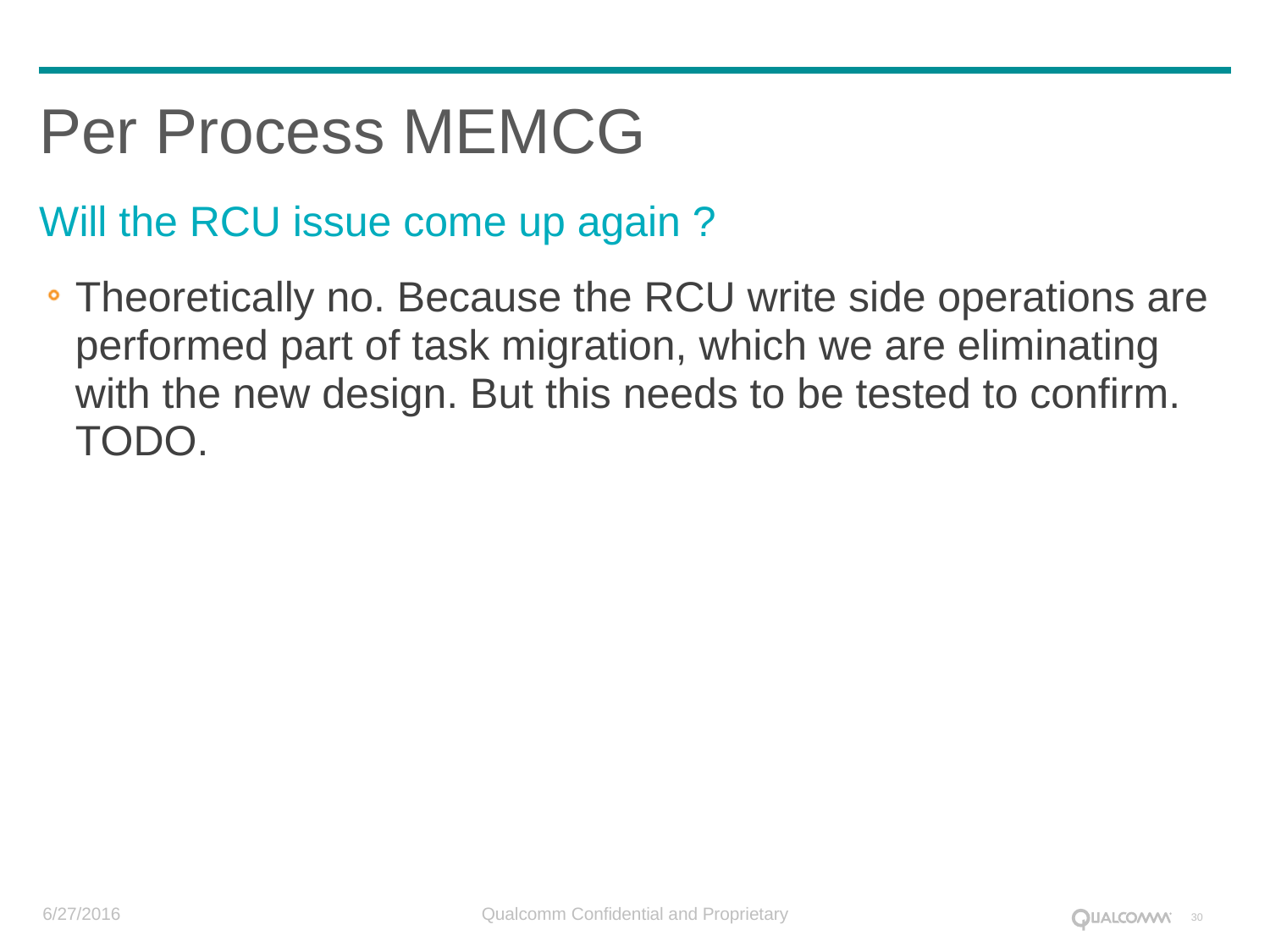

# Per Process MEMCG
Will the RCU issue come up again ?
Theoretically no. Because the RCU write side operations are performed part of task migration, which we are eliminating with the new design. But this needs to be tested to confirm. TODO.